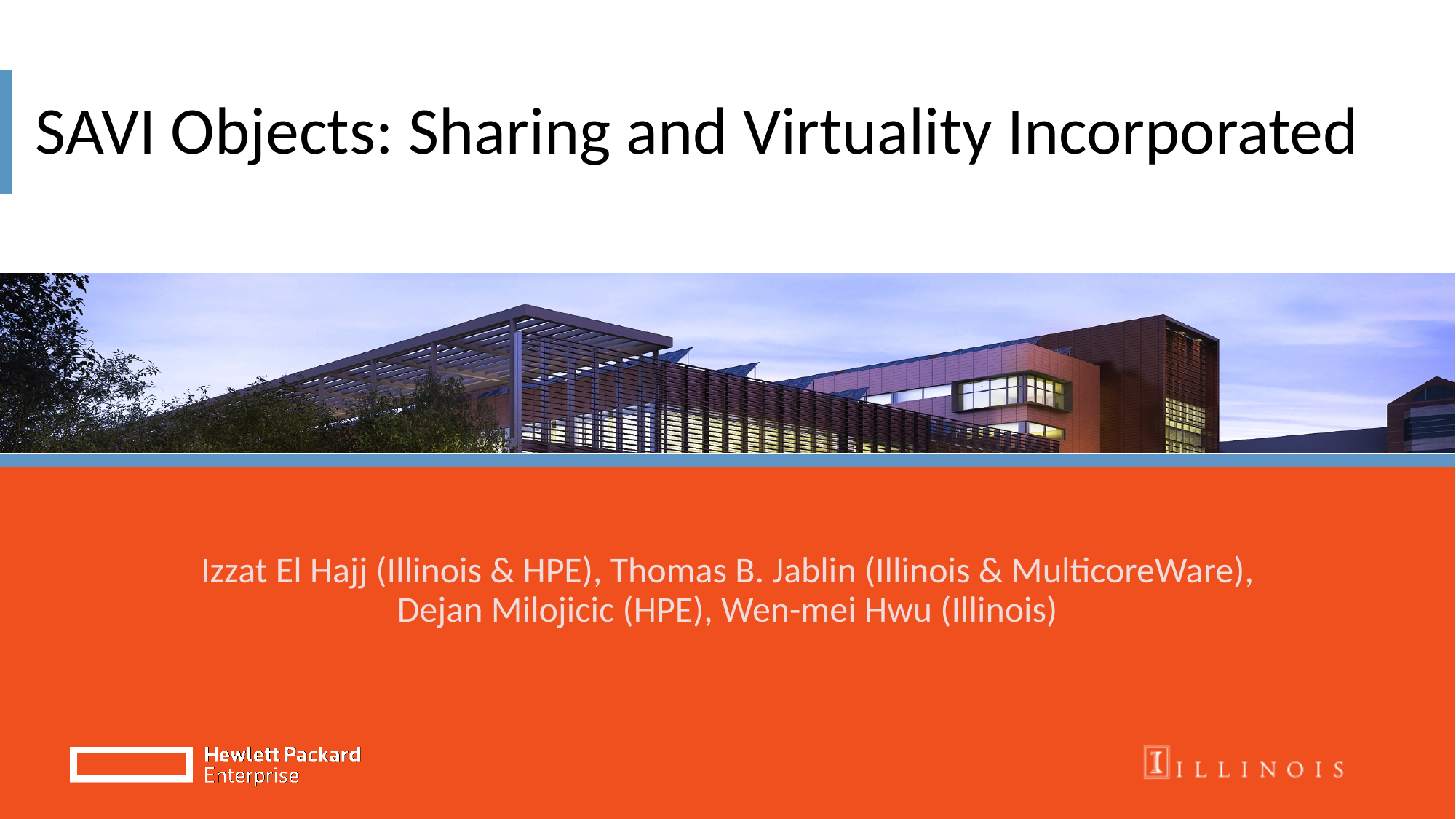

# SAVI Objects: Sharing and Virtuality Incorporated

Izzat El Hajj (Illinois & HPE), Thomas B. Jablin (Illinois & MulticoreWare),
Dejan Milojicic (HPE), Wen-mei Hwu (Illinois)